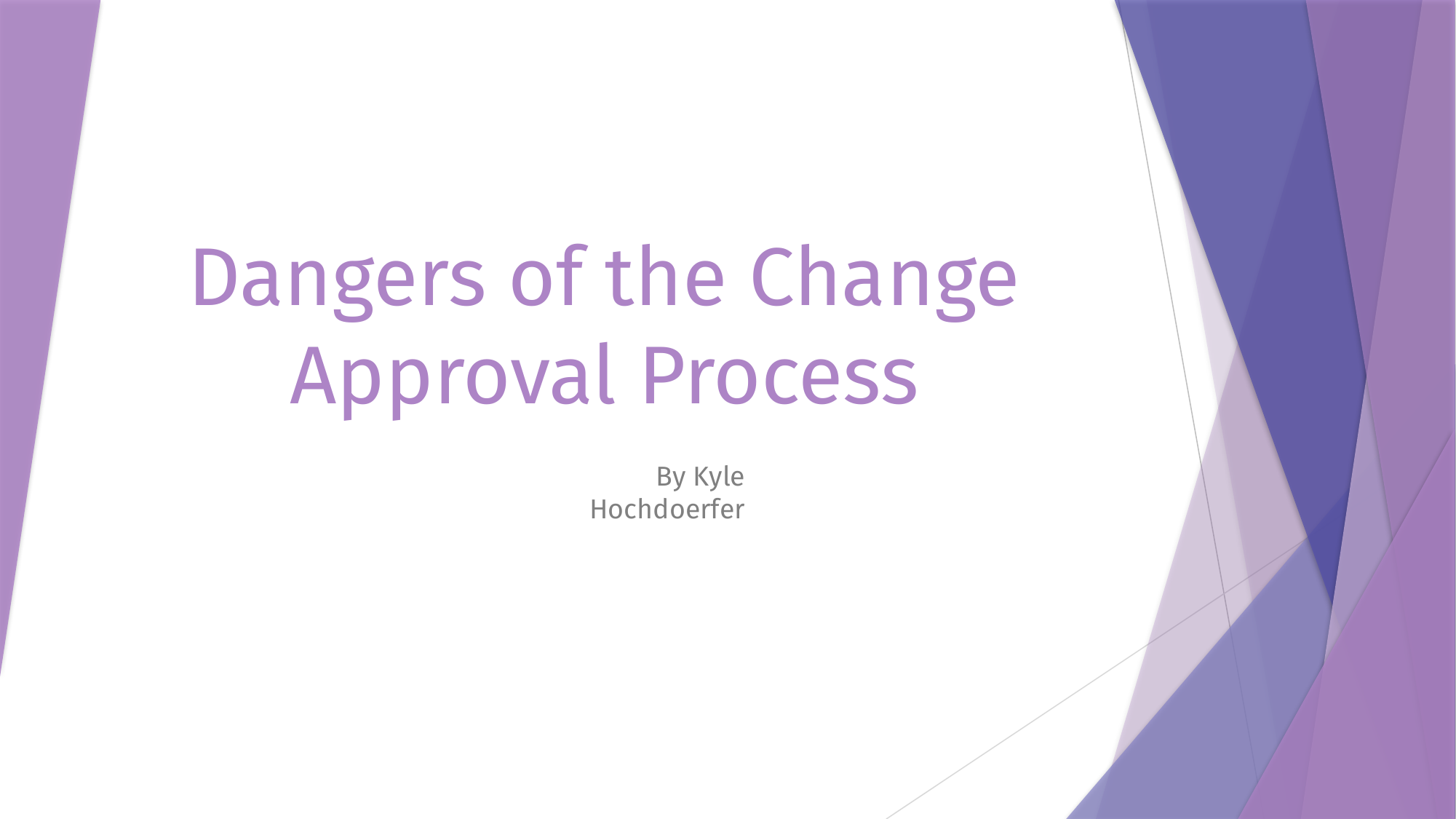

# Dangers of the Change Approval Process
By Kyle Hochdoerfer